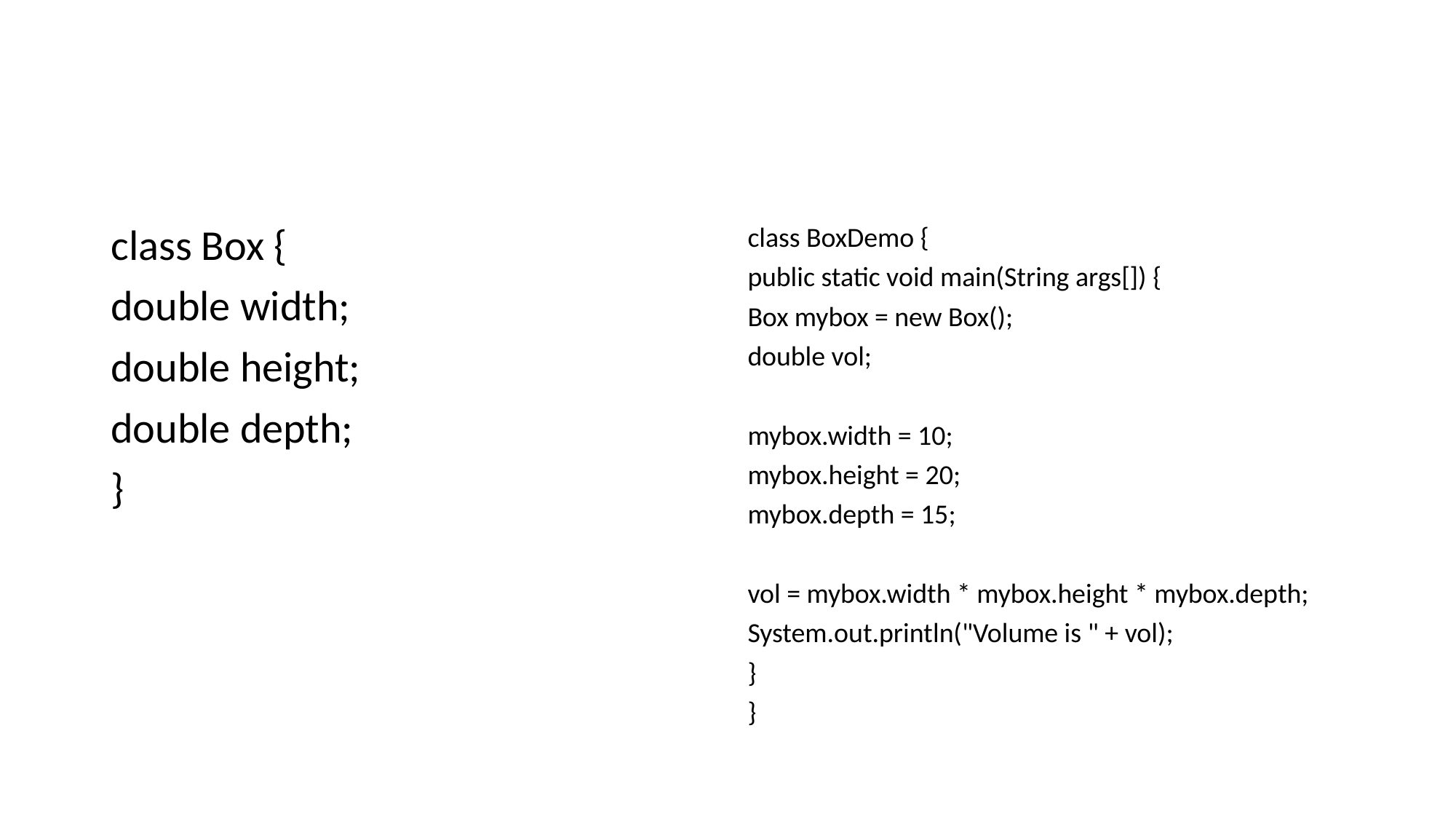

#
class Box {
double width;
double height;
double depth;
}

class BoxDemo {
public static void main(String args[]) {
Box mybox = new Box();
double vol;

mybox.width = 10;
mybox.height = 20;
mybox.depth = 15;

vol = mybox.width * mybox.height * mybox.depth;
System.out.println("Volume is " + vol);
}
}